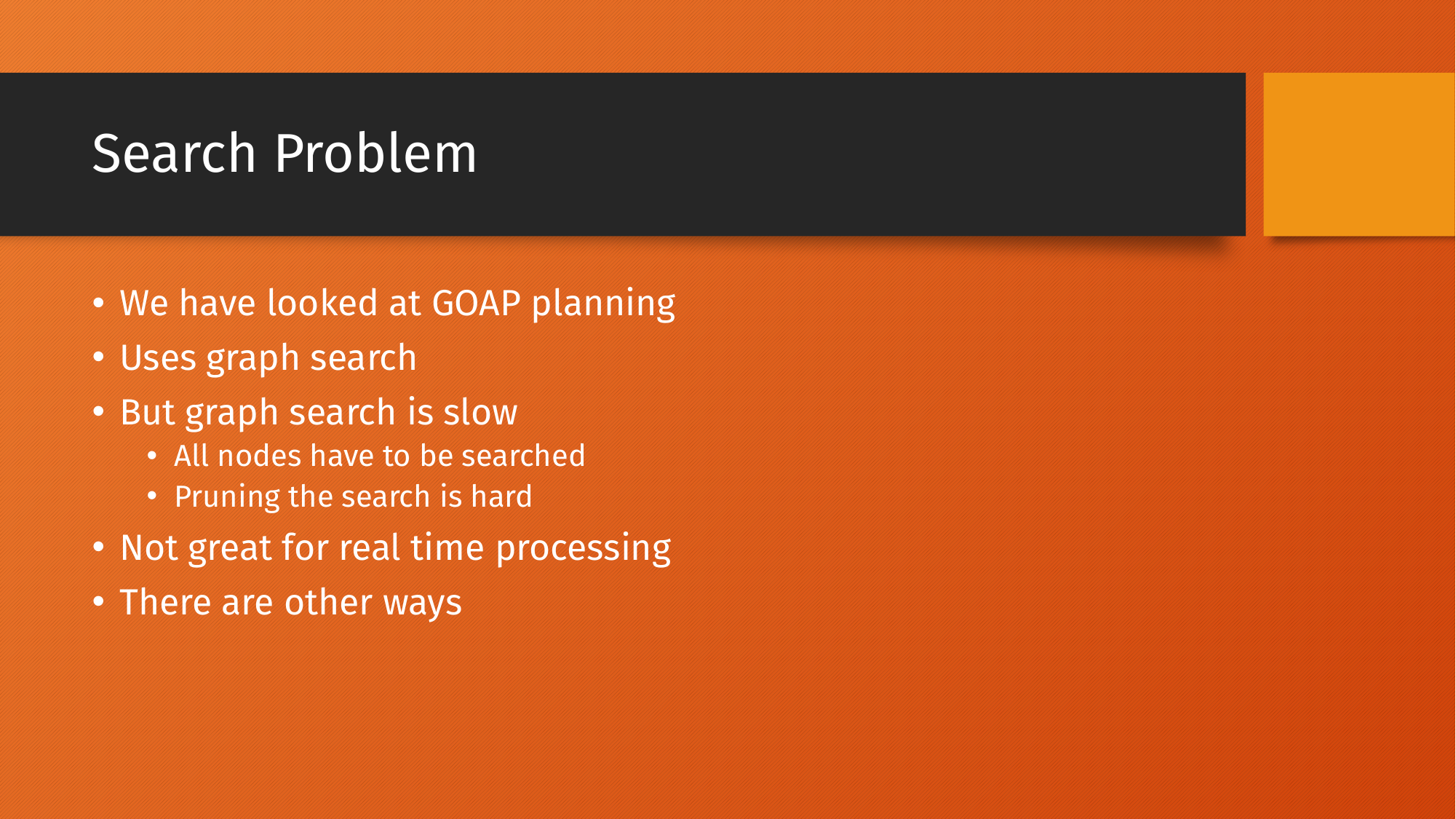

# Search Problem
We have looked at GOAP planning
Uses graph search
But graph search is slow
All nodes have to be searched
Pruning the search is hard
Not great for real time processing
There are other ways